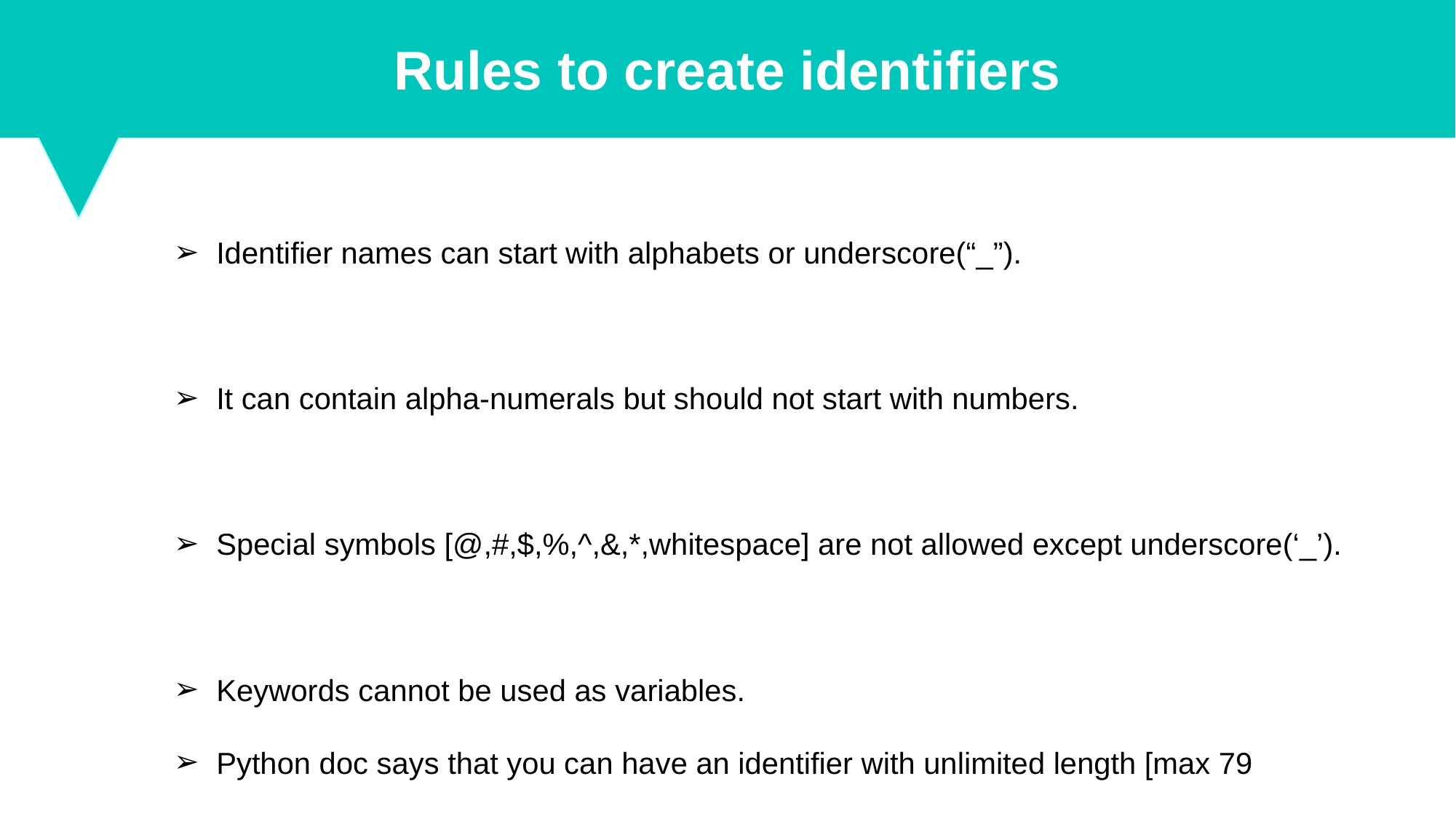

Rules to create identifiers

Identifier names can start with alphabets or underscore(“_”).
It can contain alpha-numerals but should not start with numbers.
Special symbols [@,#,$,%,^,&,*,whitespace] are not allowed except underscore(‘_’).
Keywords cannot be used as variables.
Python doc says that you can have an identifier with unlimited length [max 79 characters]
PEP8( Python Enhancement Proposal) : Document that provides guidelines and best practices on how to write python code.